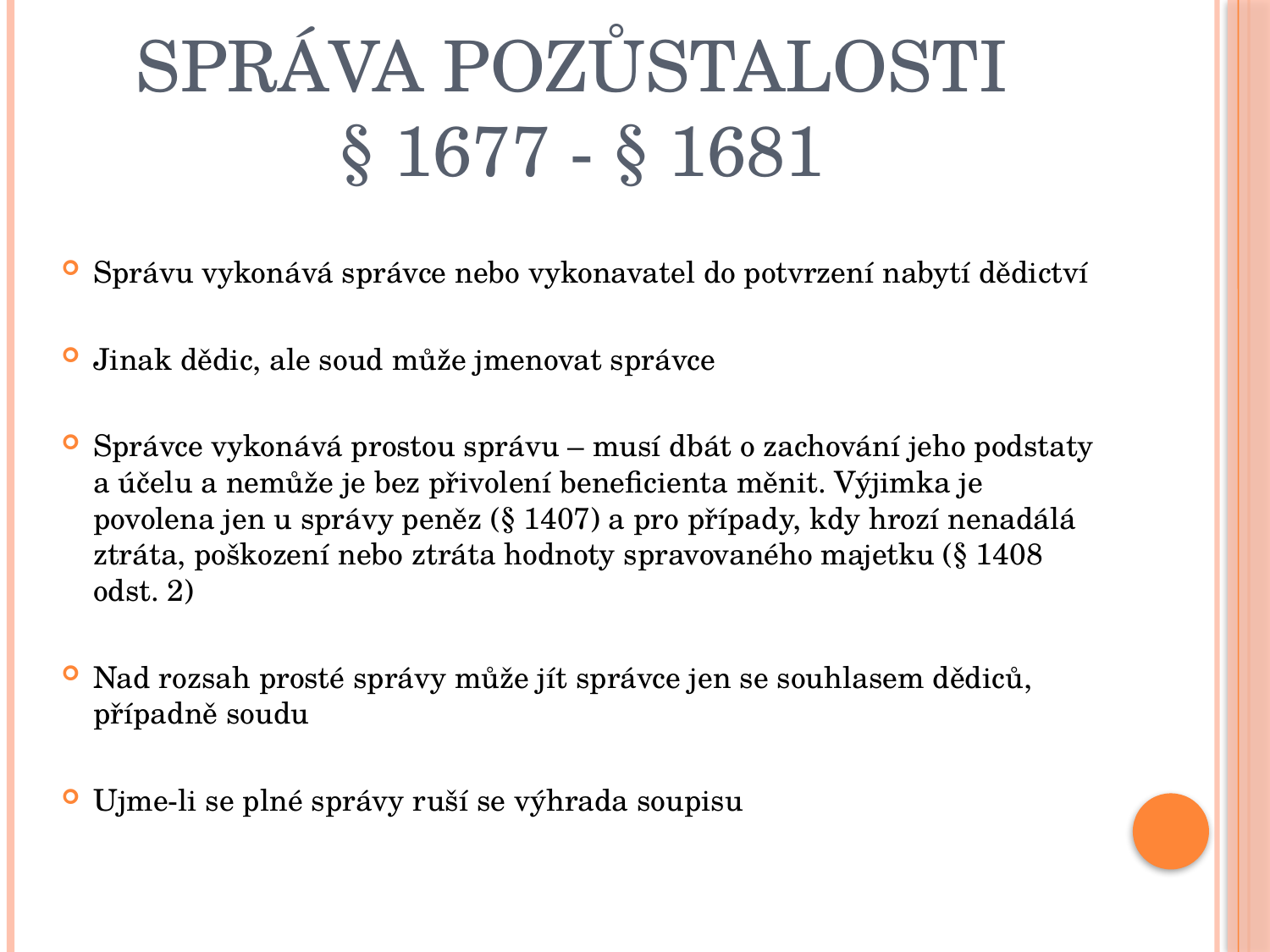

# Správa pozůstalosti § 1677 - § 1681

Správu vykonává správce nebo vykonavatel do potvrzení nabytí dědictví

Jinak dědic, ale soud může jmenovat správce

Správce vykonává prostou správu – musí dbát o zachování jeho podstaty a účelu a nemůže je bez přivolení beneficienta měnit. Výjimka je povolena jen u správy peněz (§ 1407) a pro případy, kdy hrozí nenadálá ztráta, poškození nebo ztráta hodnoty spravovaného majetku (§ 1408 odst. 2)

Nad rozsah prosté správy může jít správce jen se souhlasem dědiců, případně soudu

Ujme-li se plné správy ruší se výhrada soupisu